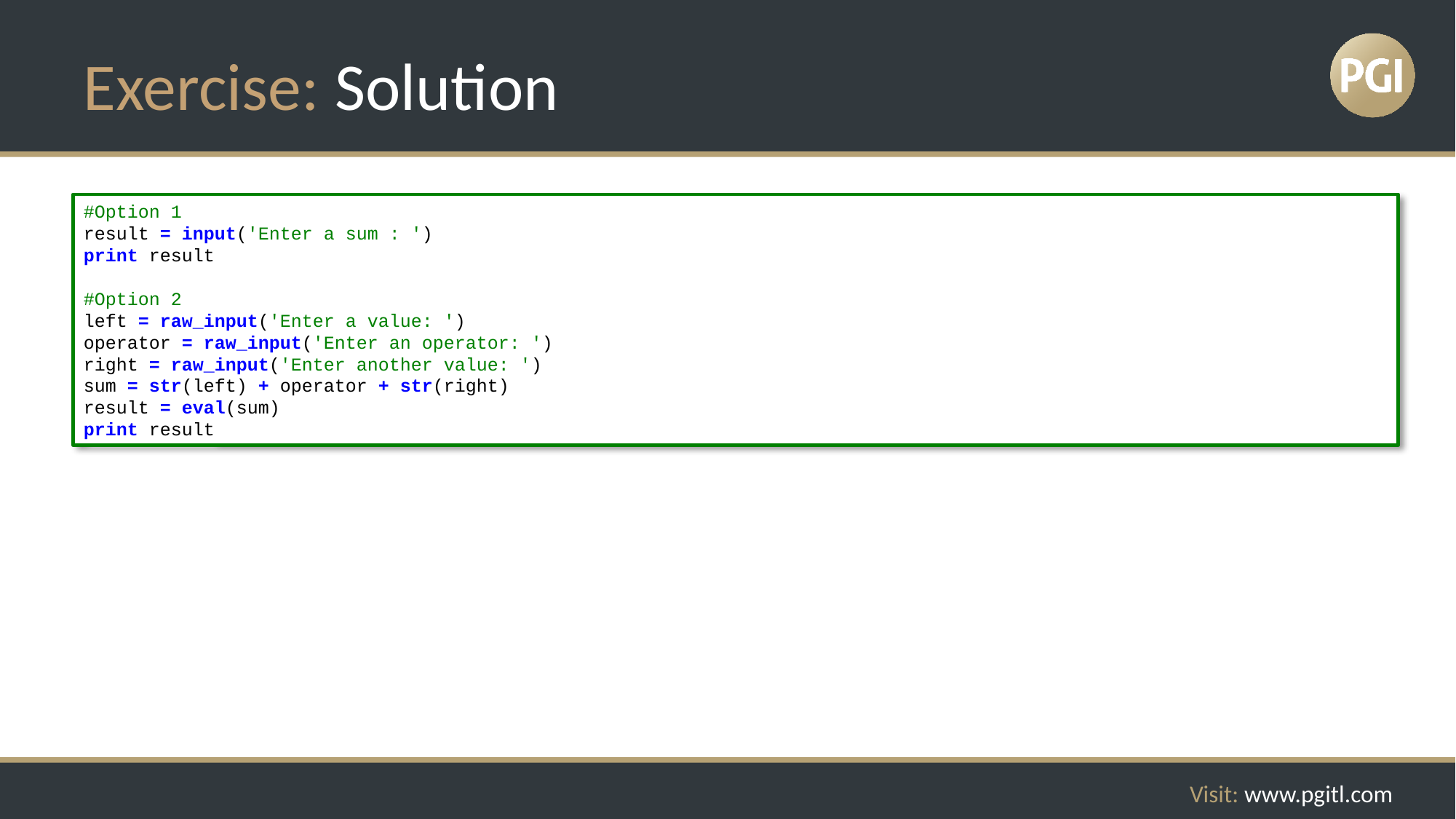

# Exercise: Solution
#Option 1
result = input('Enter a sum : ')
print result

#Option 2
left = raw_input('Enter a value: ')
operator = raw_input('Enter an operator: ')
right = raw_input('Enter another value: ')
sum = str(left) + operator + str(right)
result = eval(sum)
print result